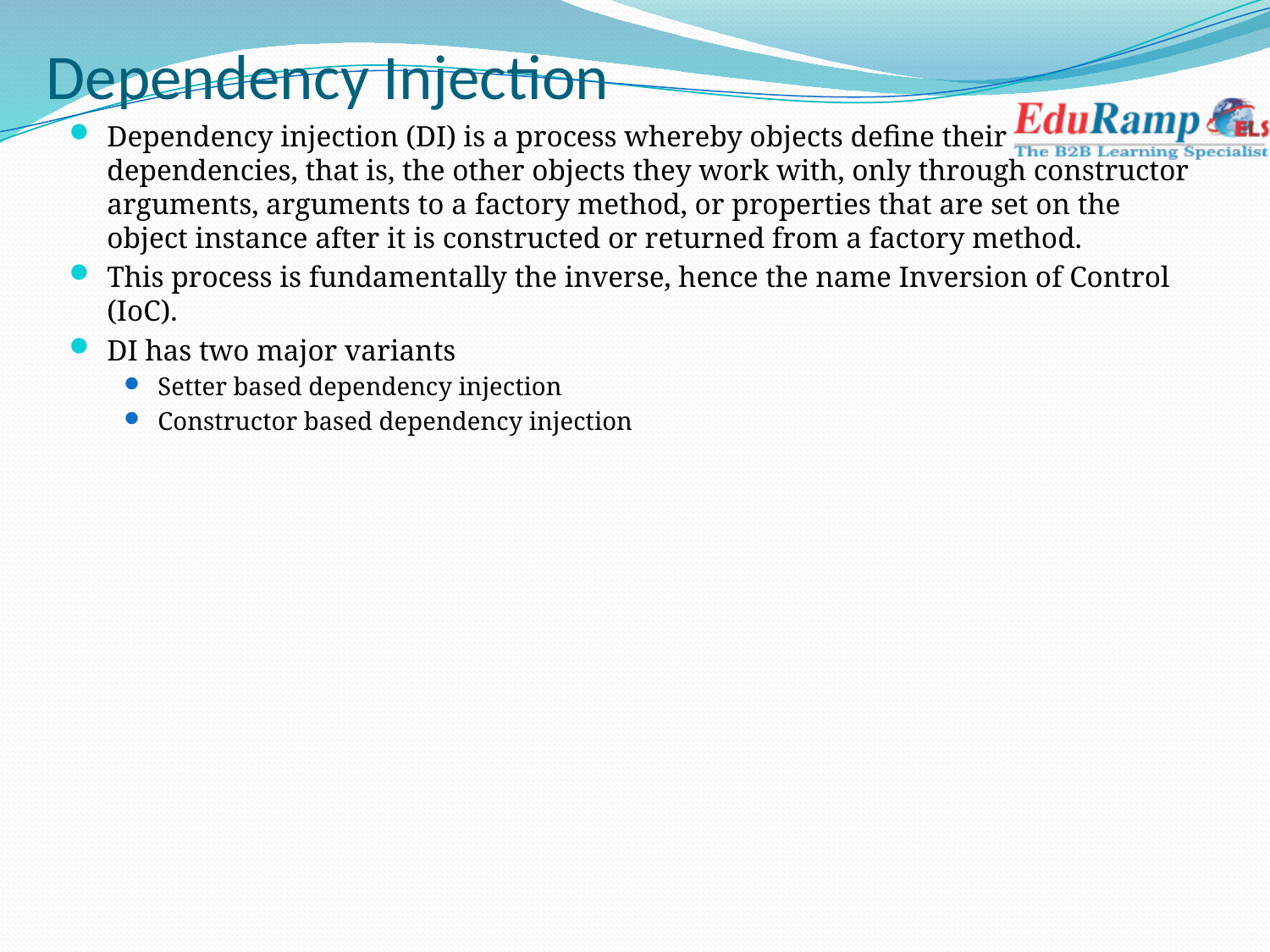

# Dependency Injection
Dependency injection (DI) is a process whereby objects define their dependencies, that is, the other objects they work with, only through constructor arguments, arguments to a factory method, or properties that are set on the object instance after it is constructed or returned from a factory method.
This process is fundamentally the inverse, hence the name Inversion of Control (IoC).
DI has two major variants
Setter based dependency injection
Constructor based dependency injection